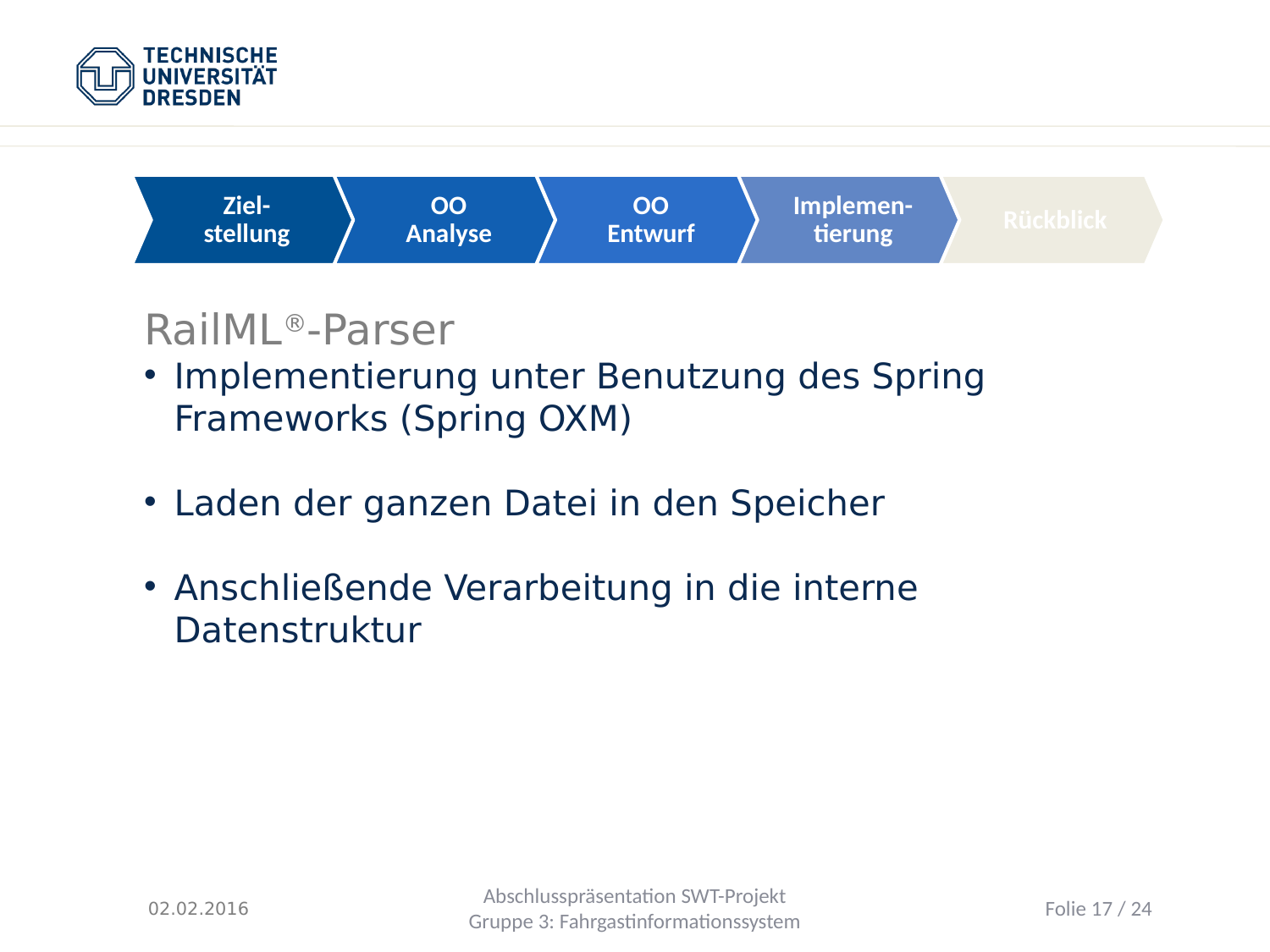

Ziel-stellung

OO Analyse

OO Entwurf

Implemen-tierung

Rückblick
RailML®-Parser
Implementierung unter Benutzung des Spring Frameworks (Spring OXM)

Laden der ganzen Datei in den Speicher

Anschließende Verarbeitung in die interne Datenstruktur

02.02.2016
Abschlusspräsentation SWT-Projekt
Gruppe 3: Fahrgastinformationssystem
Folie 17 / 24